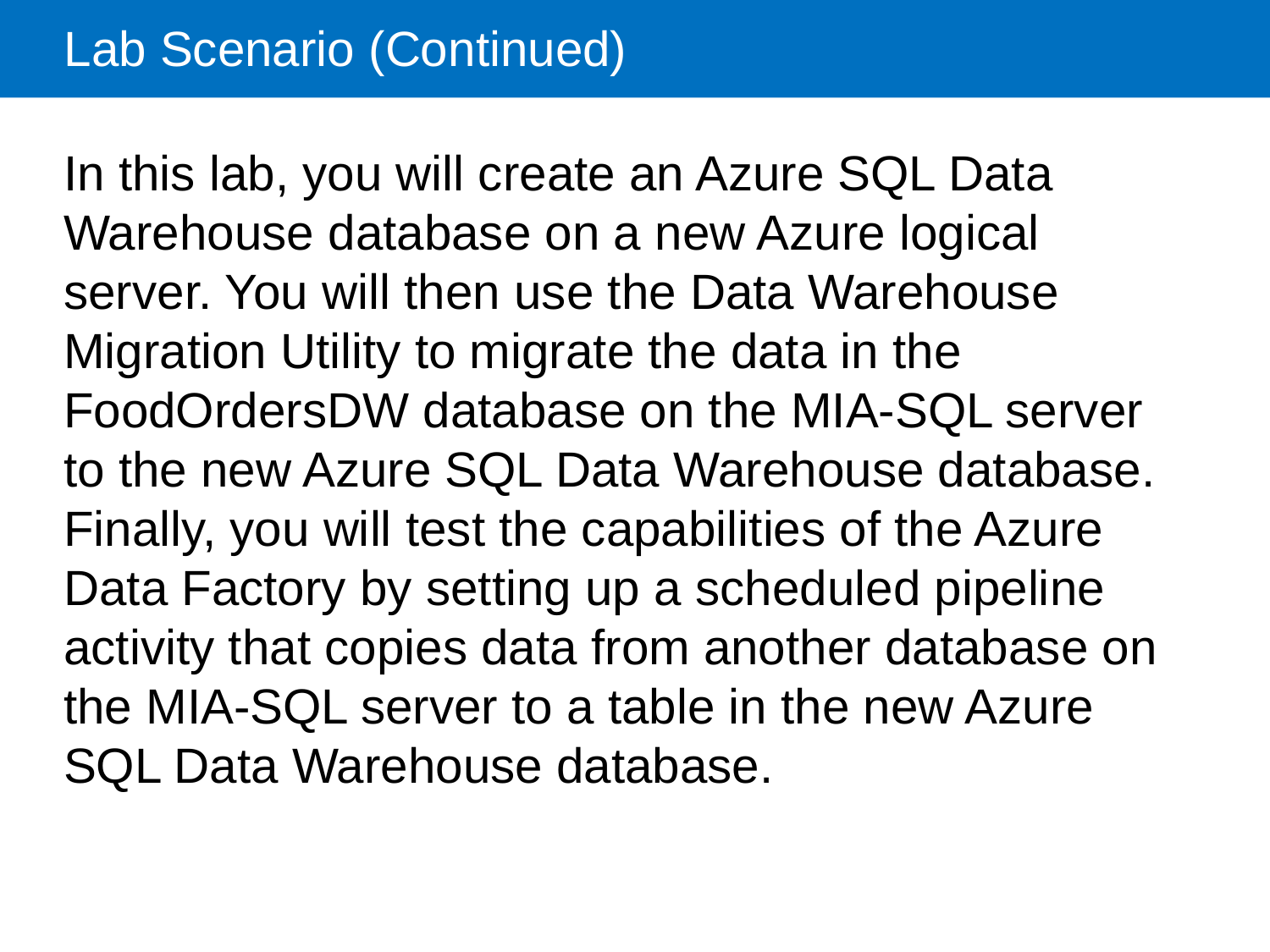

# Lab Scenario (Continued)
In this lab, you will create an Azure SQL Data Warehouse database on a new Azure logical server. You will then use the Data Warehouse Migration Utility to migrate the data in the FoodOrdersDW database on the MIA-SQL server to the new Azure SQL Data Warehouse database. Finally, you will test the capabilities of the Azure Data Factory by setting up a scheduled pipeline activity that copies data from another database on the MIA-SQL server to a table in the new Azure SQL Data Warehouse database.